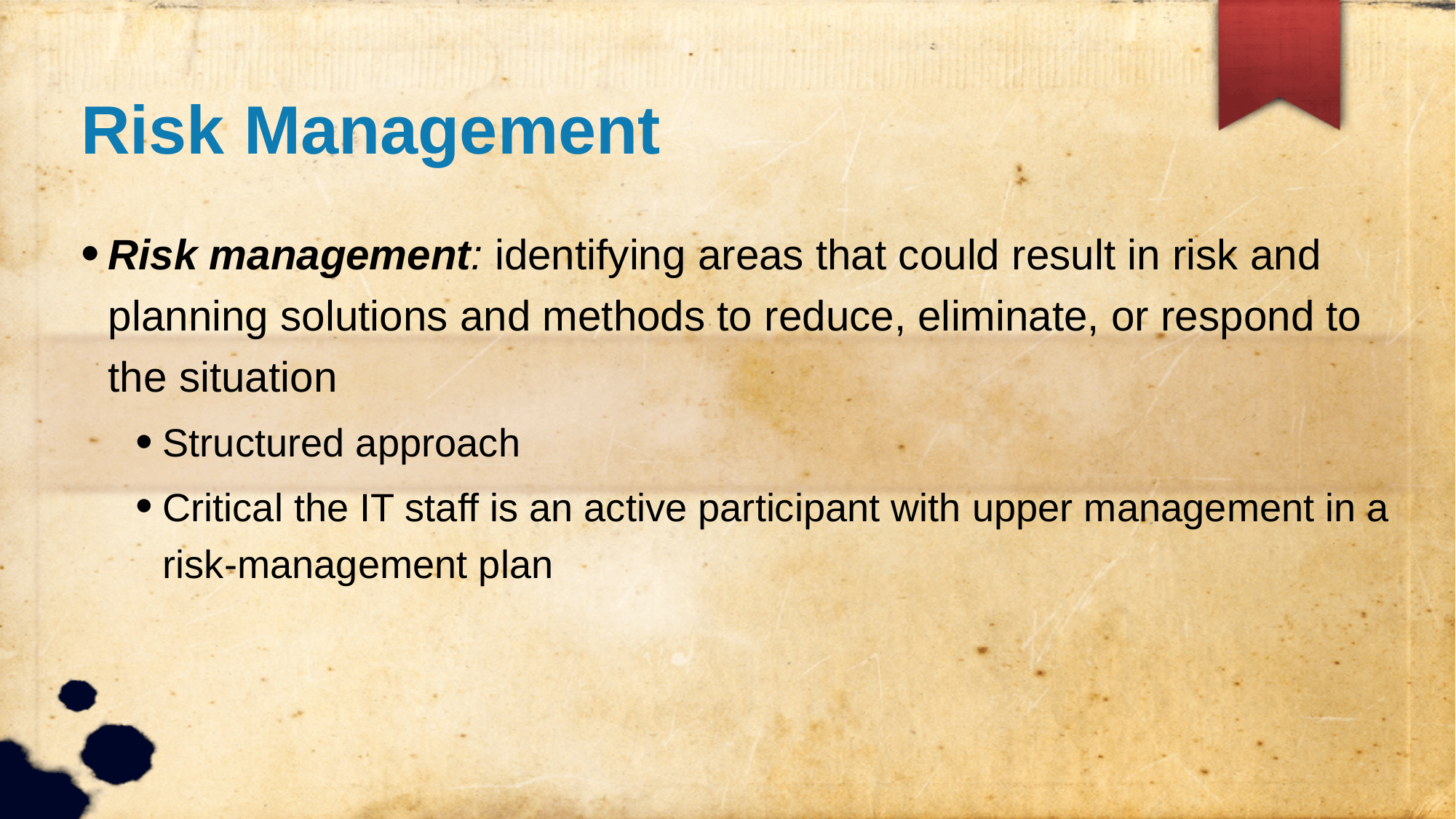

Risk Management
Risk management: identifying areas that could result in risk and planning solutions and methods to reduce, eliminate, or respond to the situation
Structured approach
Critical the IT staff is an active participant with upper management in a risk-management plan